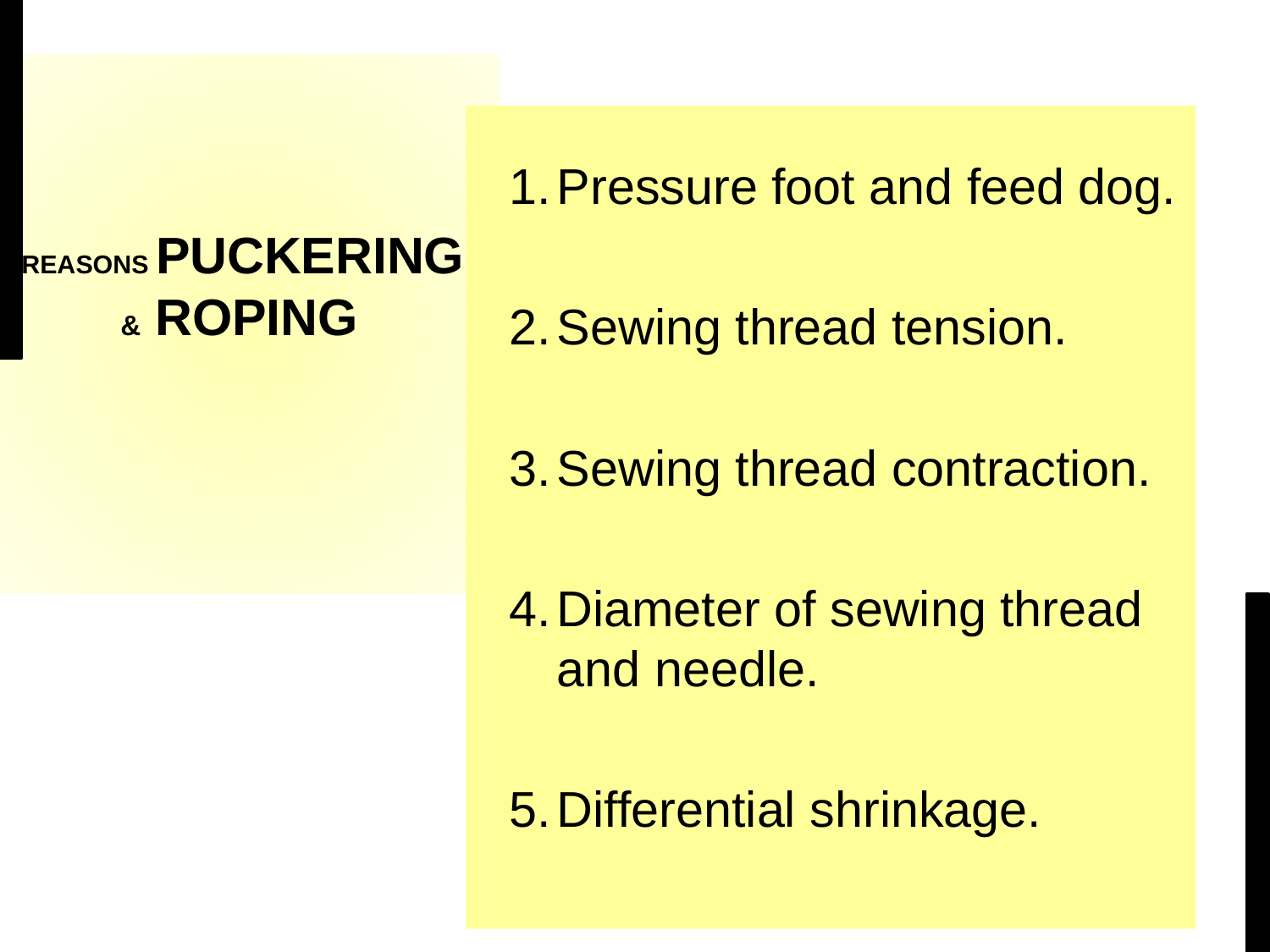

Pressure foot and feed dog.

Sewing thread tension.

Sewing thread contraction.

Diameter of sewing thread and needle.

Differential shrinkage.
# REASONS PUCKERING & ROPING